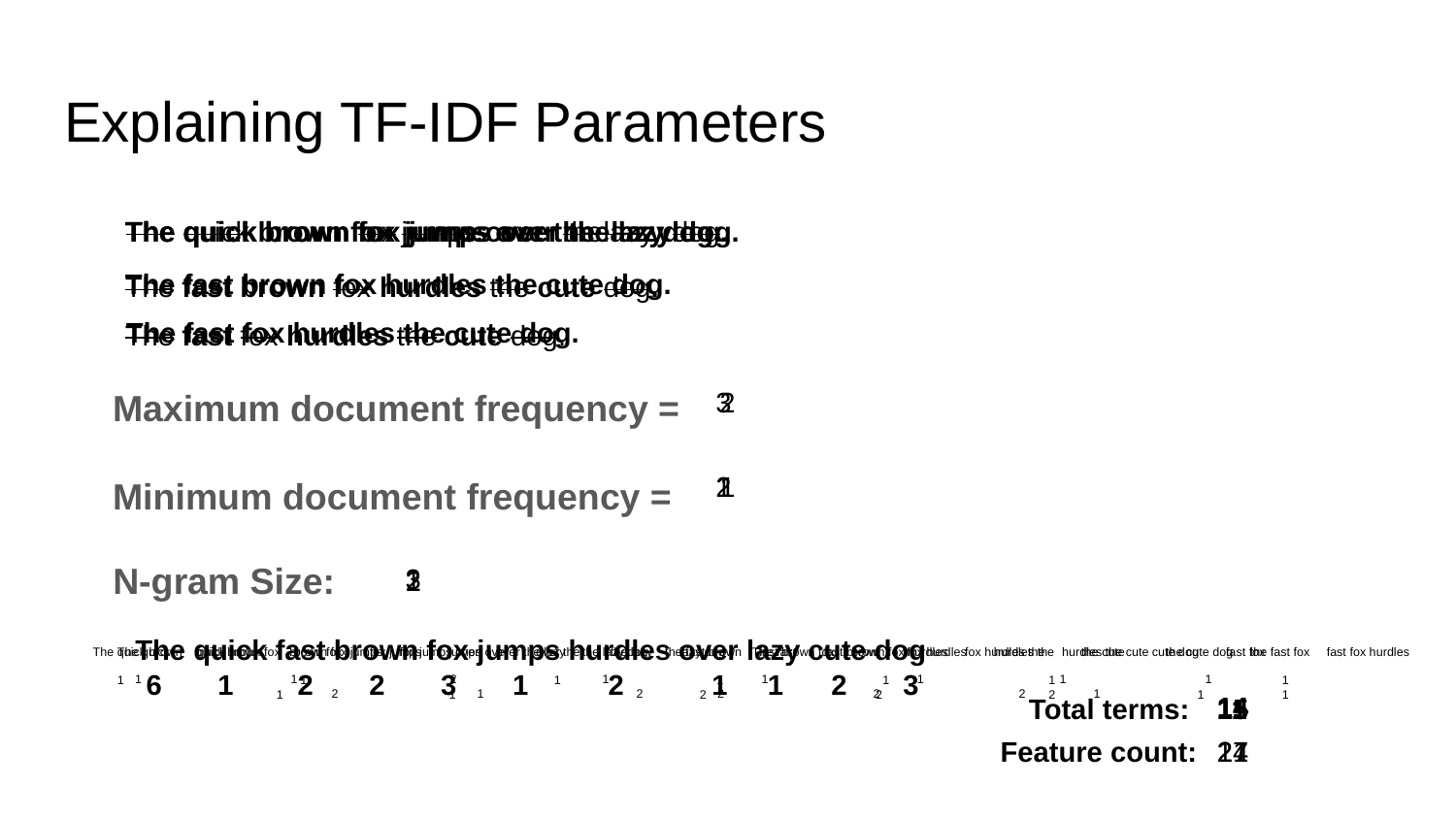

# Explaining TF-IDF Parameters
The quick brown fox jumps over the lazy dog.
The quick brown fox jumps over the lazy dog.
The quick brown fox jumps over the lazy dog.
The fast brown fox hurdles the cute dog.
The fast brown fox hurdles the cute dog.
The fast fox hurdles the cute dog.
The fast fox hurdles the cute dog.
Maximum document frequency =

3
2
Minimum document frequency =

1
2
1
N-gram Size:
3
1
2
The quick fast brown fox jumps hurdles over lazy cute dog
The quick brown    quick brown fox    brown fox jumps     fox jumps over     over the lazy     the lazy dog     the fast brown     fast brown fox     brown fox hurdles     fox hurdles the     hurdles the cute     the cute dog     the fast fox     fast fox hurdles
The quick        quick brown        brown fox        fox jumps        jumps over        over the         the lazy        lazy dog        The fast        fast brown        fox hurdles        hurdles the        the cute        cute dog        fast fox

6       1        2       2       3       1          2           1     1      2       3
1 	   1	       2	         1 	             1	                1	               1 	               1 	               2 	               1 	                   2 	2 	   2 	   2                    1
1	           1 		1 	     1 	           1 	                 1 		1 	    1 	            1 		2 	         2 	                 2 	                  1  	1
14
Total terms:
11
15
Feature count:
24
21
17